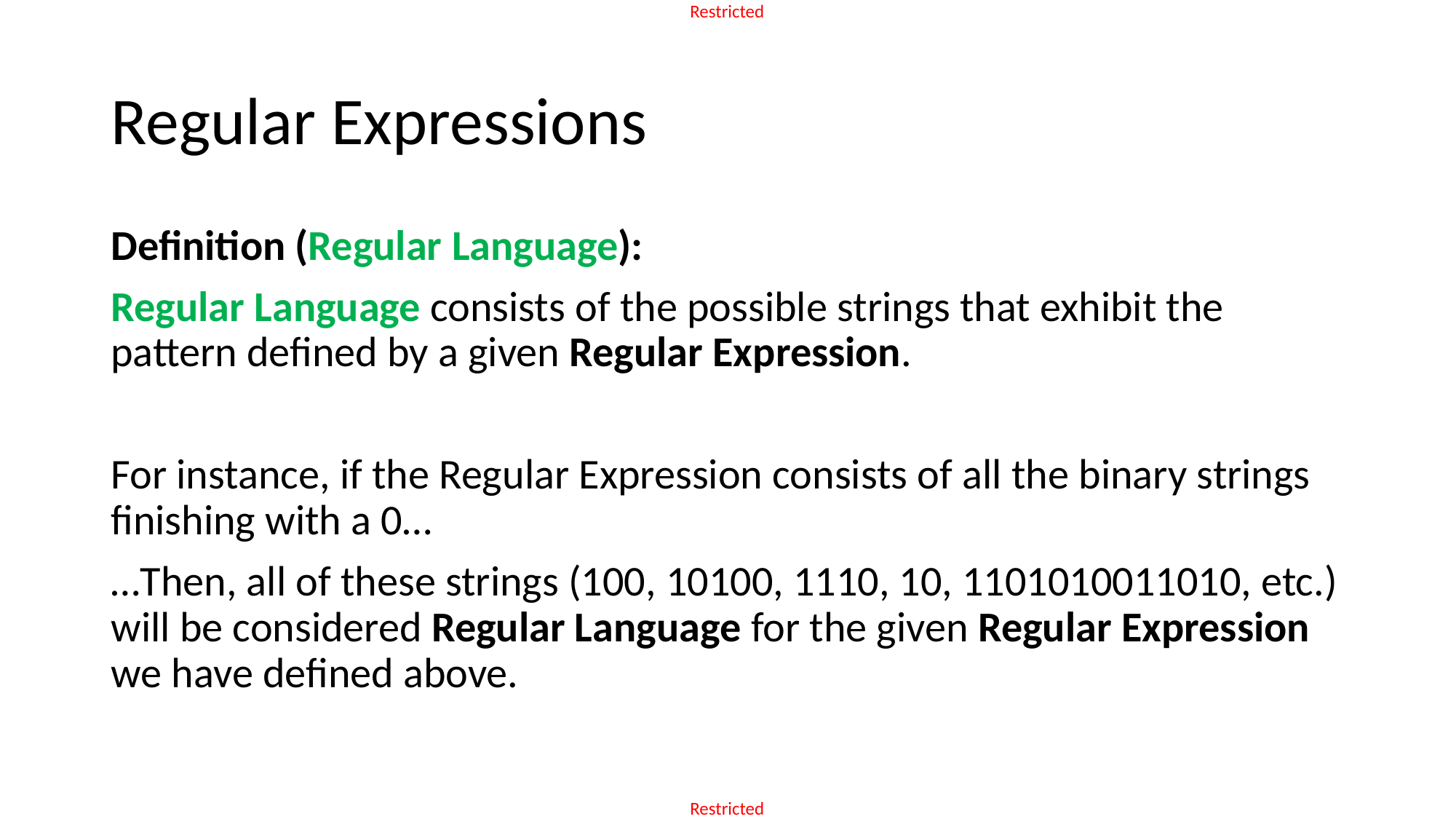

# Regular Expressions
Definition (Regular Language):
Regular Language consists of the possible strings that exhibit the pattern defined by a given Regular Expression.

For instance, if the Regular Expression consists of all the binary strings finishing with a 0…
…Then, all of these strings (100, 10100, 1110, 10, 1101010011010, etc.) will be considered Regular Language for the given Regular Expression we have defined above.